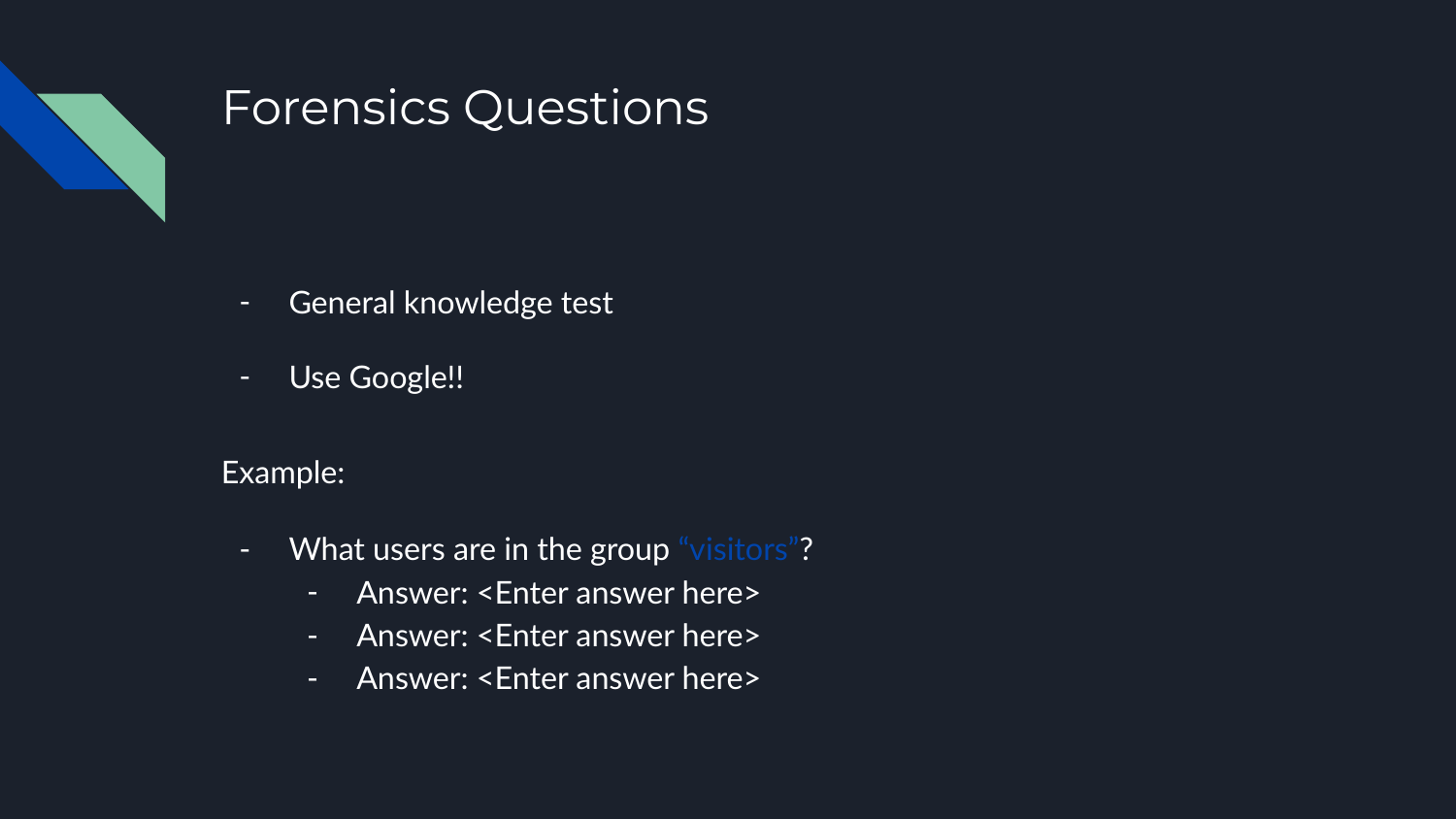

# Forensics Questions
General knowledge test
Use Google!!
Example:
What users are in the group “visitors”?
Answer: <Enter answer here>
Answer: <Enter answer here>
Answer: <Enter answer here>